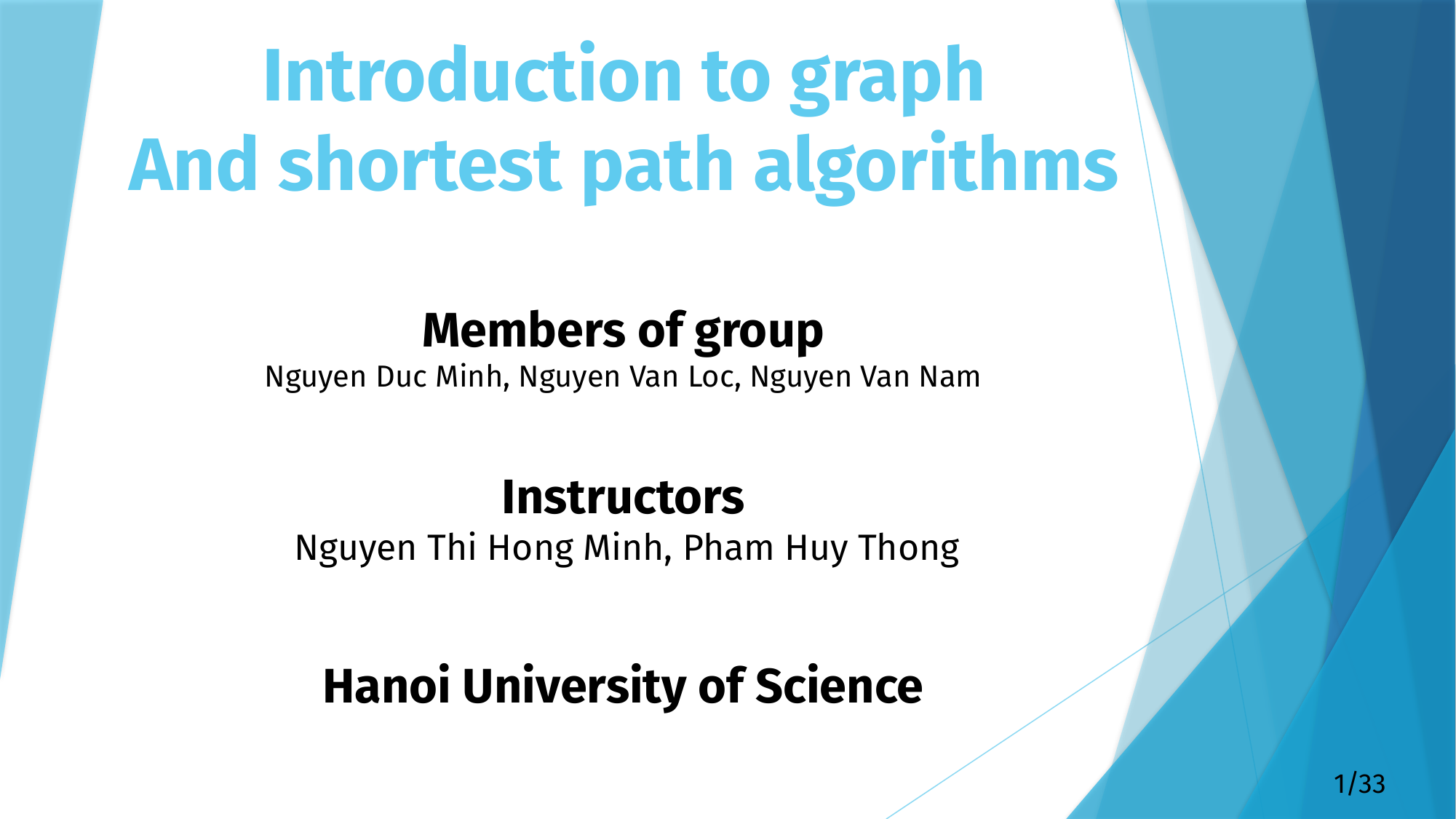

# Introduction to graph And shortest path algorithms
Members of group
Nguyen Duc Minh, Nguyen Van Loc, Nguyen Van Nam
Instructors
 Nguyen Thi Hong Minh, Pham Huy Thong
Hanoi University of Science
1/33